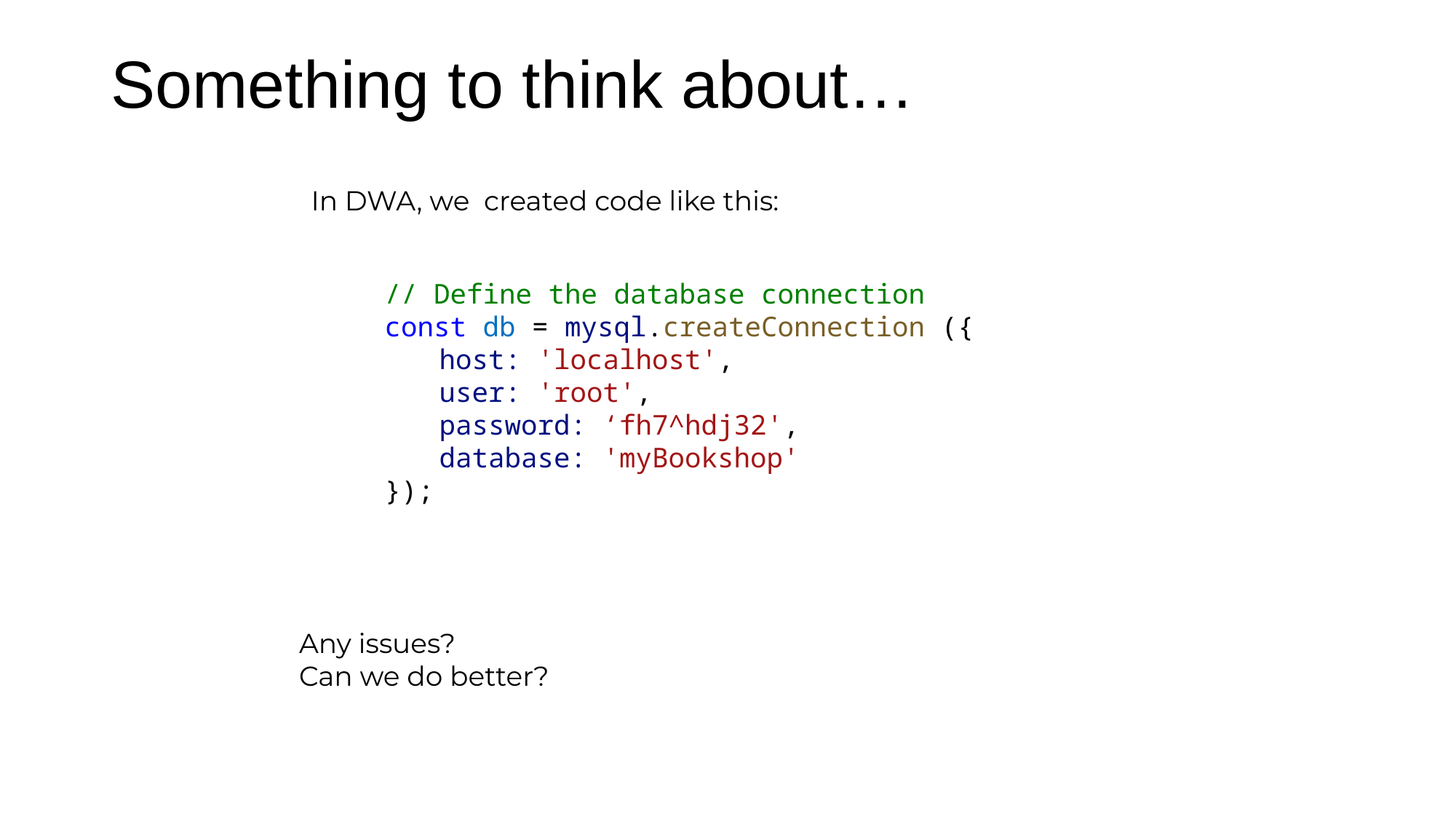

# Something to think about…
In DWA, we  created code like this:
// Define the database connection
const db = mysql.createConnection ({
host: 'localhost',
user: 'root',
password: ‘fh7^hdj32',
database: 'myBookshop'
});

Any issues?
Can we do better?